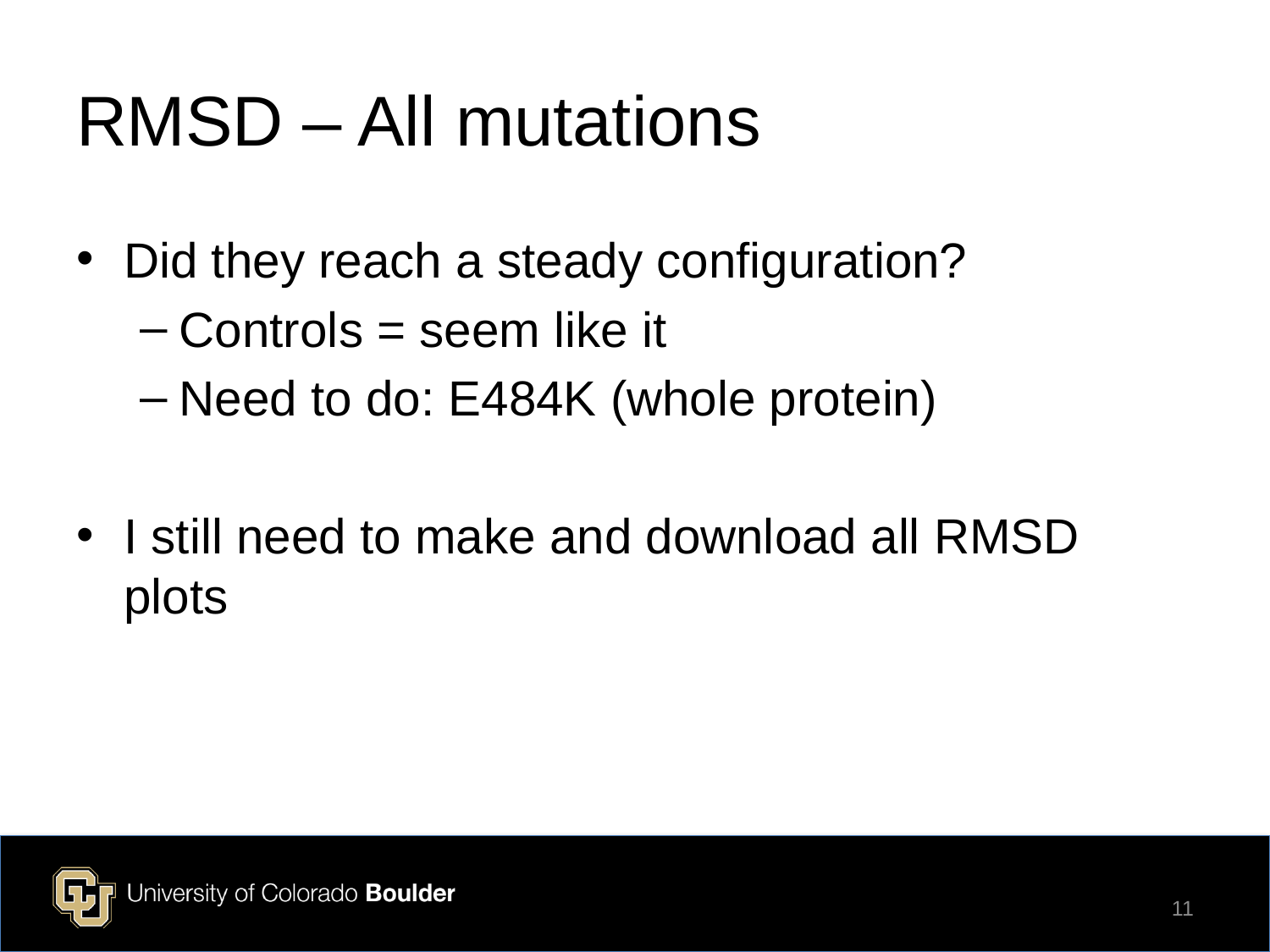

# RMSD – All mutations
Did they reach a steady configuration?
Controls = seem like it
Need to do: E484K (whole protein)

I still need to make and download all RMSD plots
11